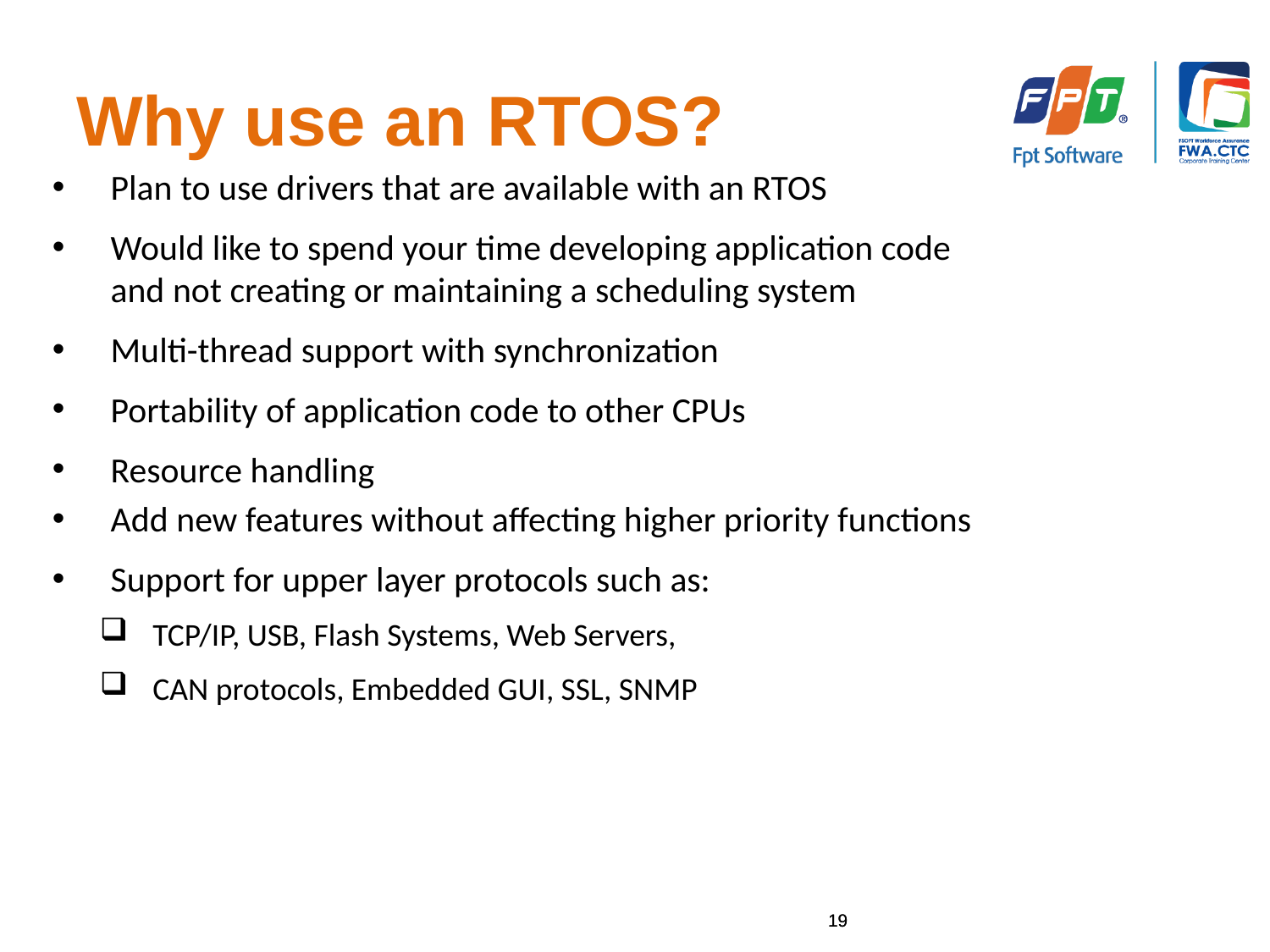

Why use an RTOS?
Plan to use drivers that are available with an RTOS
Would like to spend your time developing application code and not creating or maintaining a scheduling system
Multi-thread support with synchronization
Portability of application code to other CPUs
Resource handling
Add new features without affecting higher priority functions
Support for upper layer protocols such as:
TCP/IP, USB, Flash Systems, Web Servers,
CAN protocols, Embedded GUI, SSL, SNMP
19
19